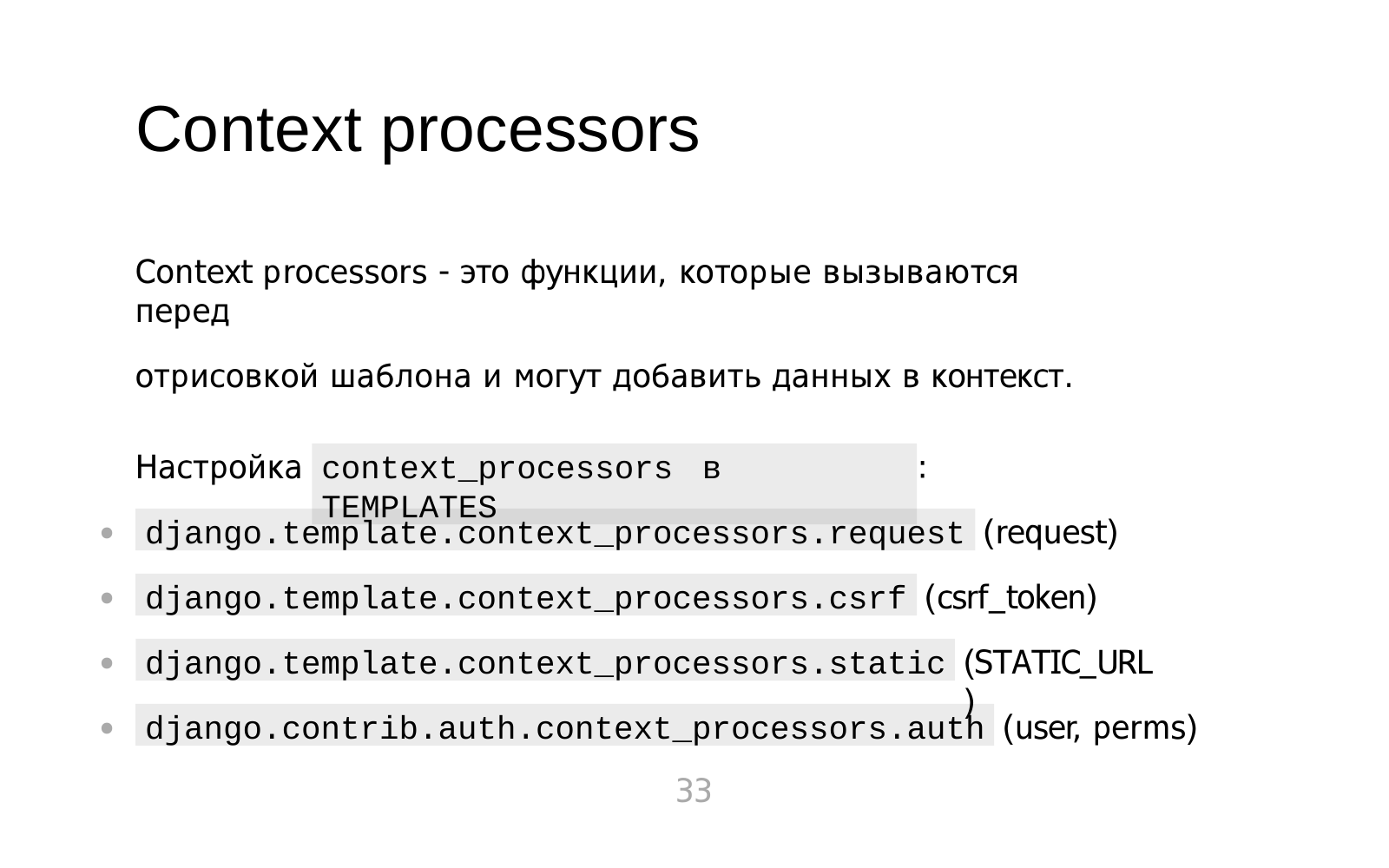

# Context processors
Context processors - это функции, которые вызываются перед
отрисовкой шаблона и могут добавить данных в контекст.
context_processors	в	TEMPLATES
Настройка
:
django.template.context_processors.request
•
•
•
•
(request)
django.template.context_processors.csrf
(csrf_token)
django.template.context_processors.static
(STATIC_URL)
django.contrib.auth.context_processors.auth
(user, perms)
33